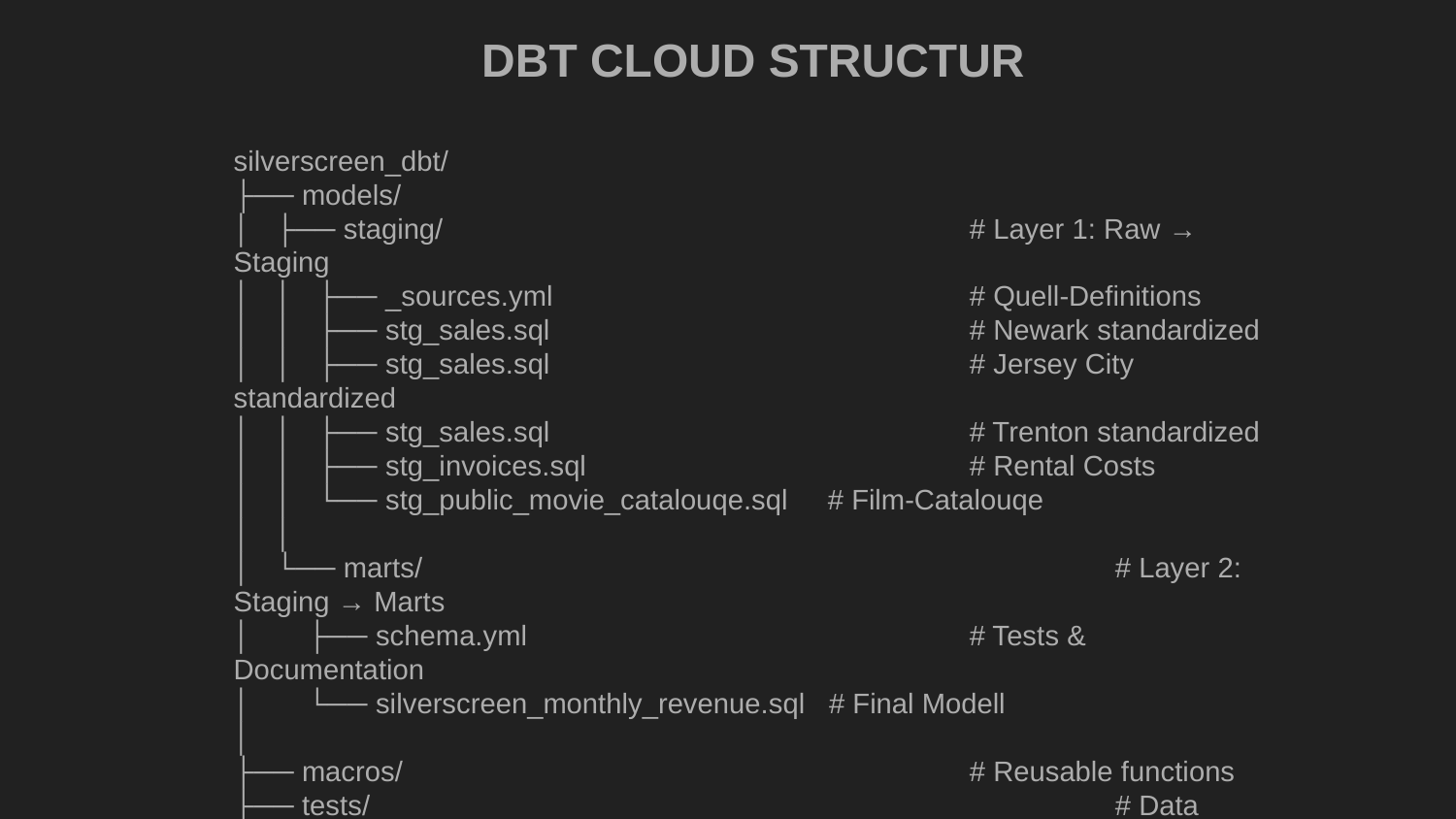

DBT CLOUD STRUCTUR
silverscreen_dbt/
├── models/
│   ├── staging/                    			 # Layer 1: Raw → Staging
│   │   ├── _sources.yml          			 # Quell-Definitions
│   │   ├── stg_sales.sql         			 # Newark standardized
│   │   ├── stg_sales.sql         			 # Jersey City standardized
│   │   ├── stg_sales.sql         			 # Trenton standardized
│   │   ├── stg_invoices.sql       			 # Rental Costs
│   │   └── stg_public_movie_catalouqe.sql     # Film-Catalouqe
│   │
│   └── marts/                      				 # Layer 2: Staging → Marts
│       ├── schema.yml            			 # Tests & Documentation
│       └── silverscreen_monthly_revenue.sql   # Final Modell
│
├── macros/                         			 # Reusable functions
├── tests/                         				 # Data quality tests
└── dbt_project.yml                			 # Project configuration